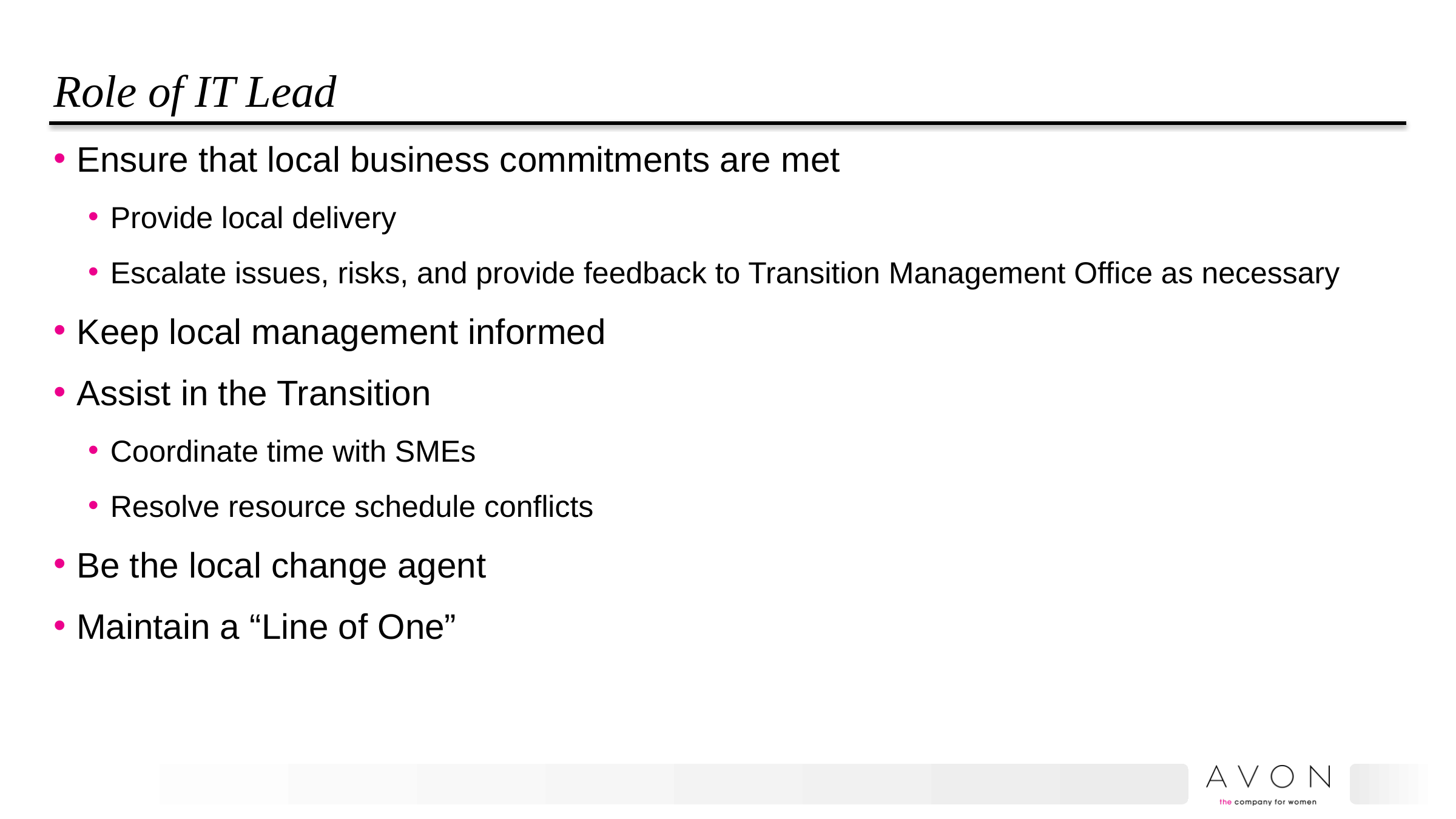

# Role of IT Lead
Ensure that local business commitments are met
Provide local delivery
Escalate issues, risks, and provide feedback to Transition Management Office as necessary
Keep local management informed
Assist in the Transition
Coordinate time with SMEs
Resolve resource schedule conflicts
Be the local change agent
Maintain a “Line of One”